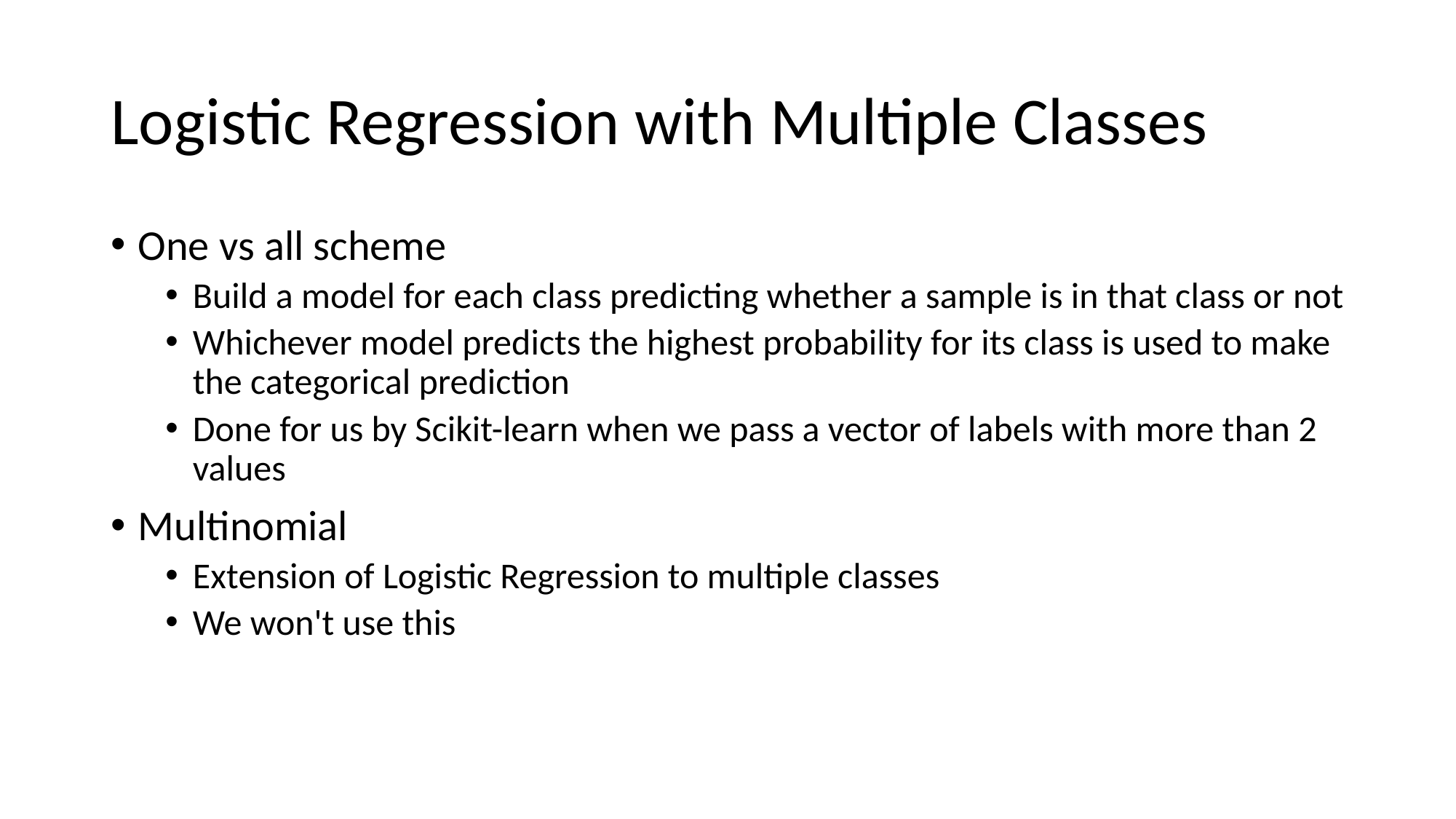

# Logistic Regression with Multiple Classes
One vs all scheme
Build a model for each class predicting whether a sample is in that class or not
Whichever model predicts the highest probability for its class is used to make the categorical prediction
Done for us by Scikit-learn when we pass a vector of labels with more than 2 values
Multinomial
Extension of Logistic Regression to multiple classes
We won't use this